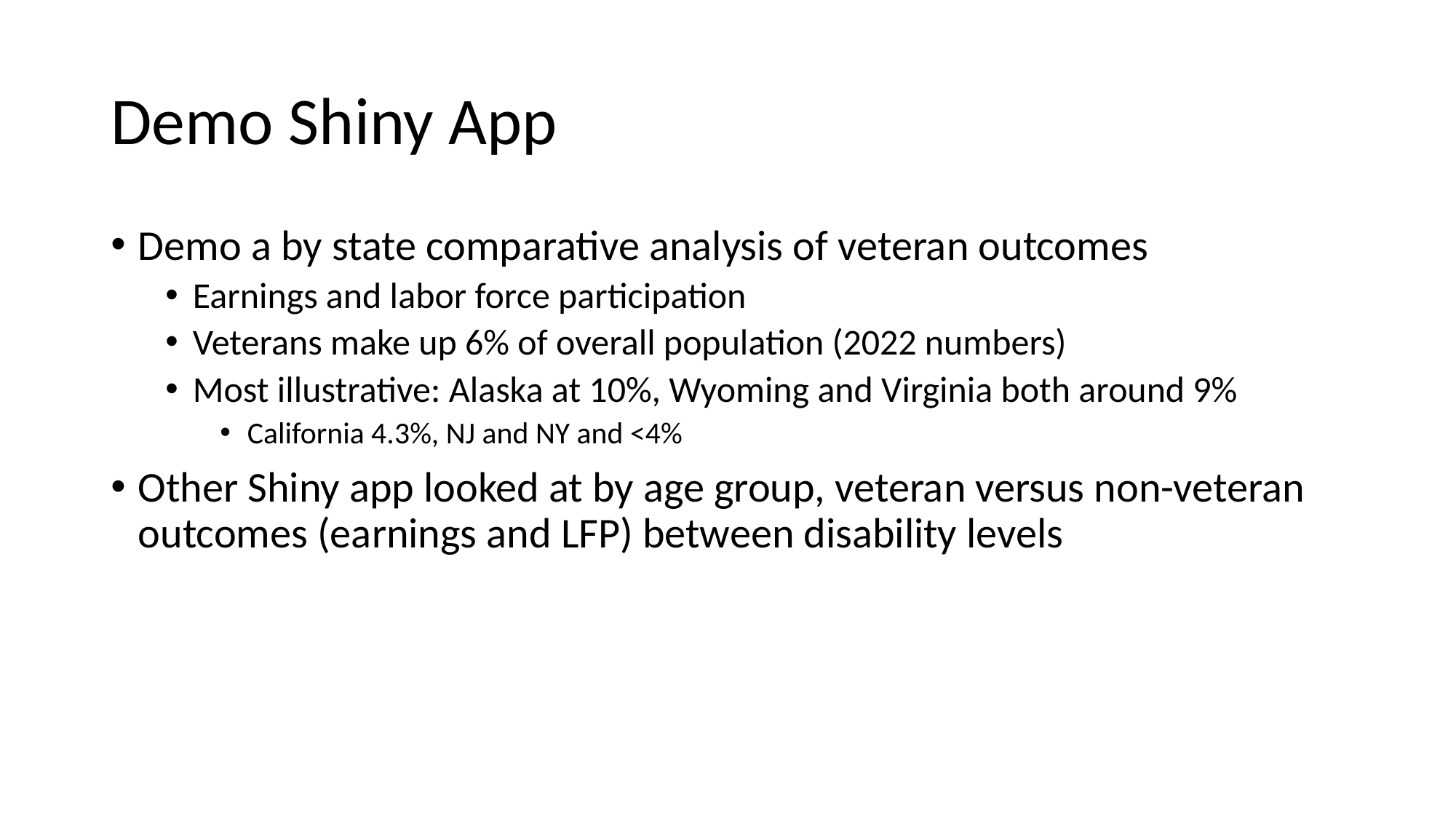

# Demo Shiny App
Demo a by state comparative analysis of veteran outcomes
Earnings and labor force participation
Veterans make up 6% of overall population (2022 numbers)
Most illustrative: Alaska at 10%, Wyoming and Virginia both around 9%
California 4.3%, NJ and NY and <4%
Other Shiny app looked at by age group, veteran versus non-veteran outcomes (earnings and LFP) between disability levels